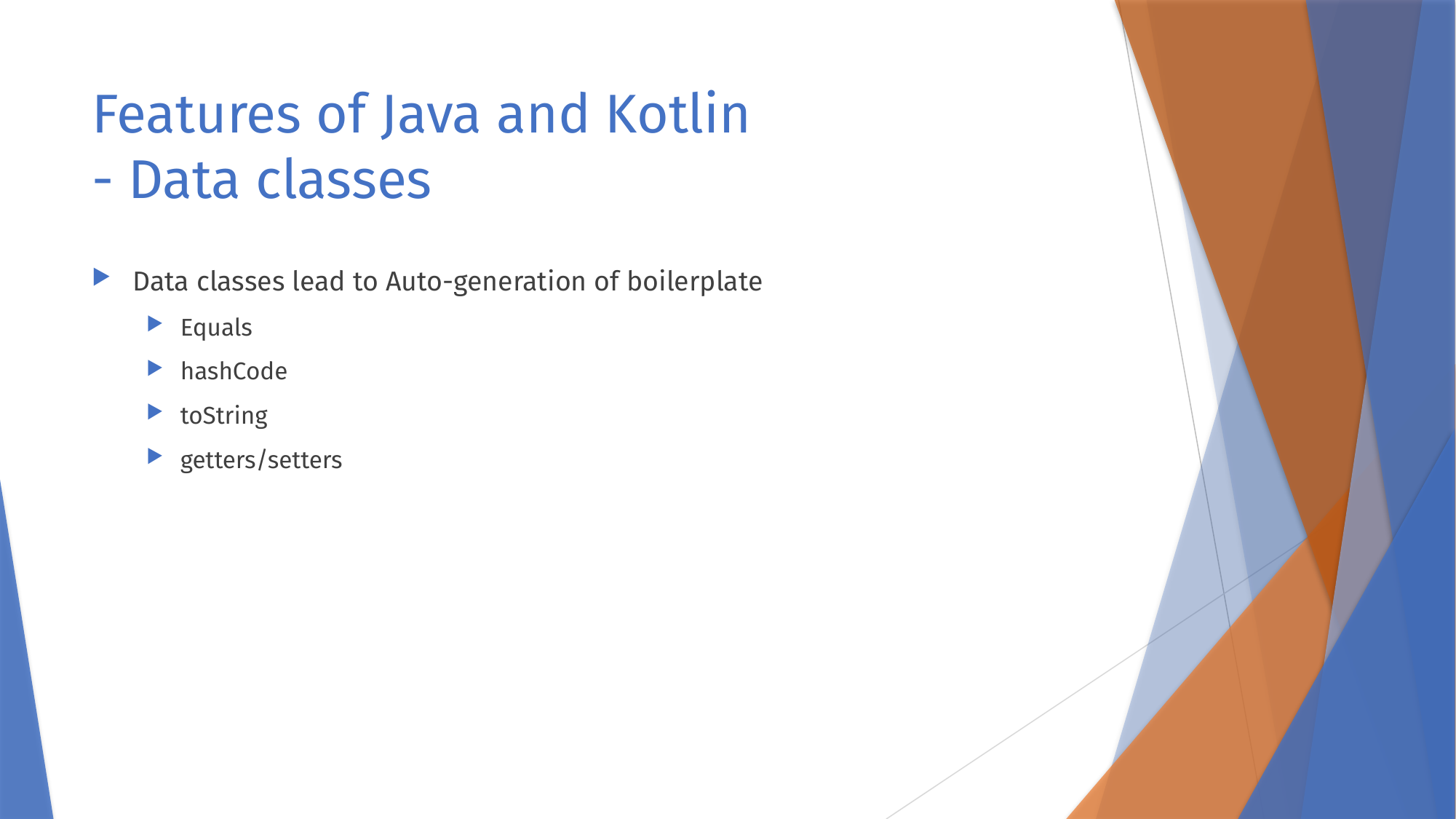

# Features of Java and Kotlin - Data classes
Data classes lead to Auto-generation of boilerplate
Equals
hashCode
toString
getters/setters